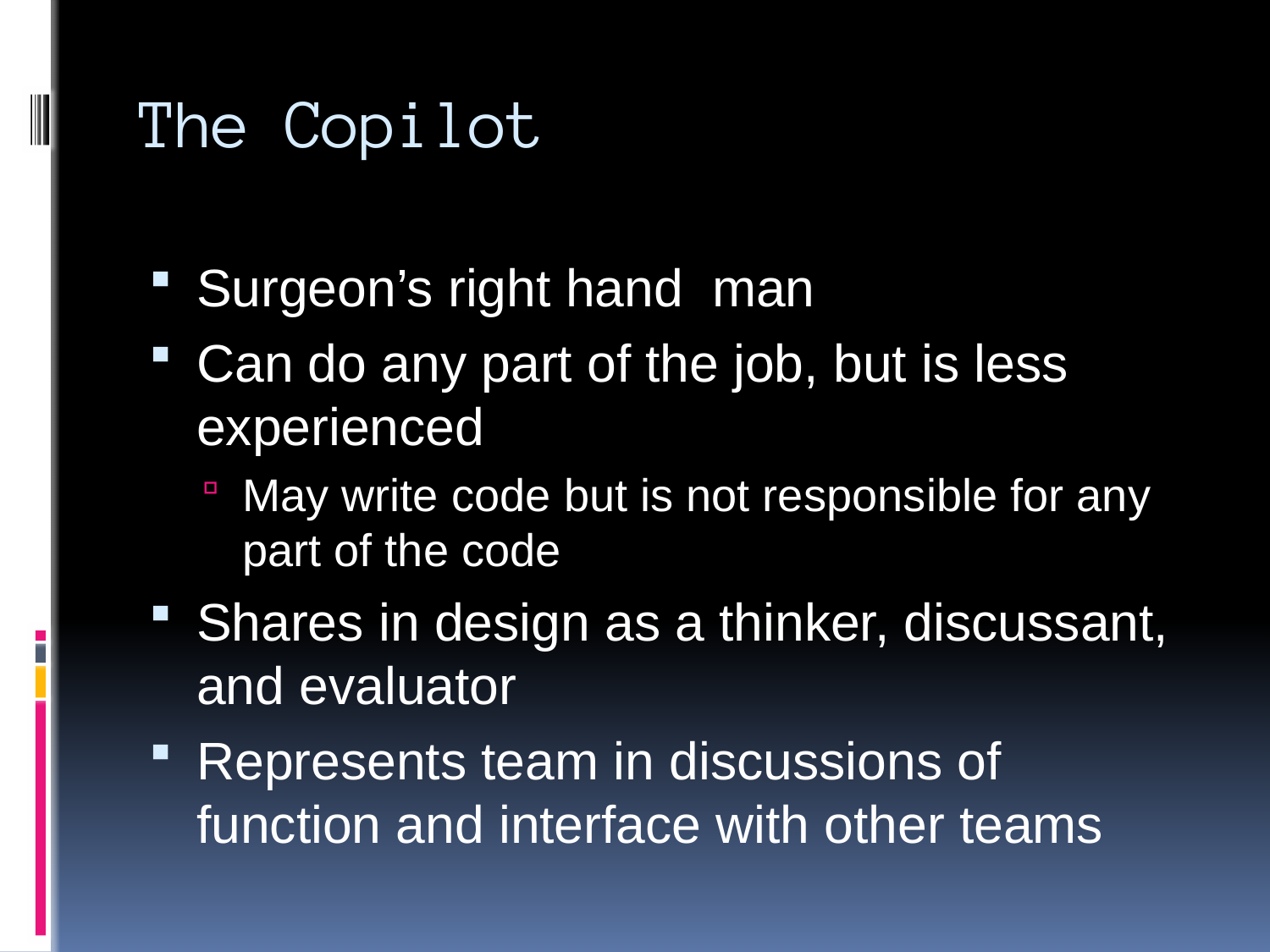

# The Copilot
Surgeon’s right hand  man
Can do any part of the job, but is less experienced
May write code but is not responsible for any part of the code
Shares in design as a thinker, discussant, and evaluator
Represents team in discussions of function and interface with other teams